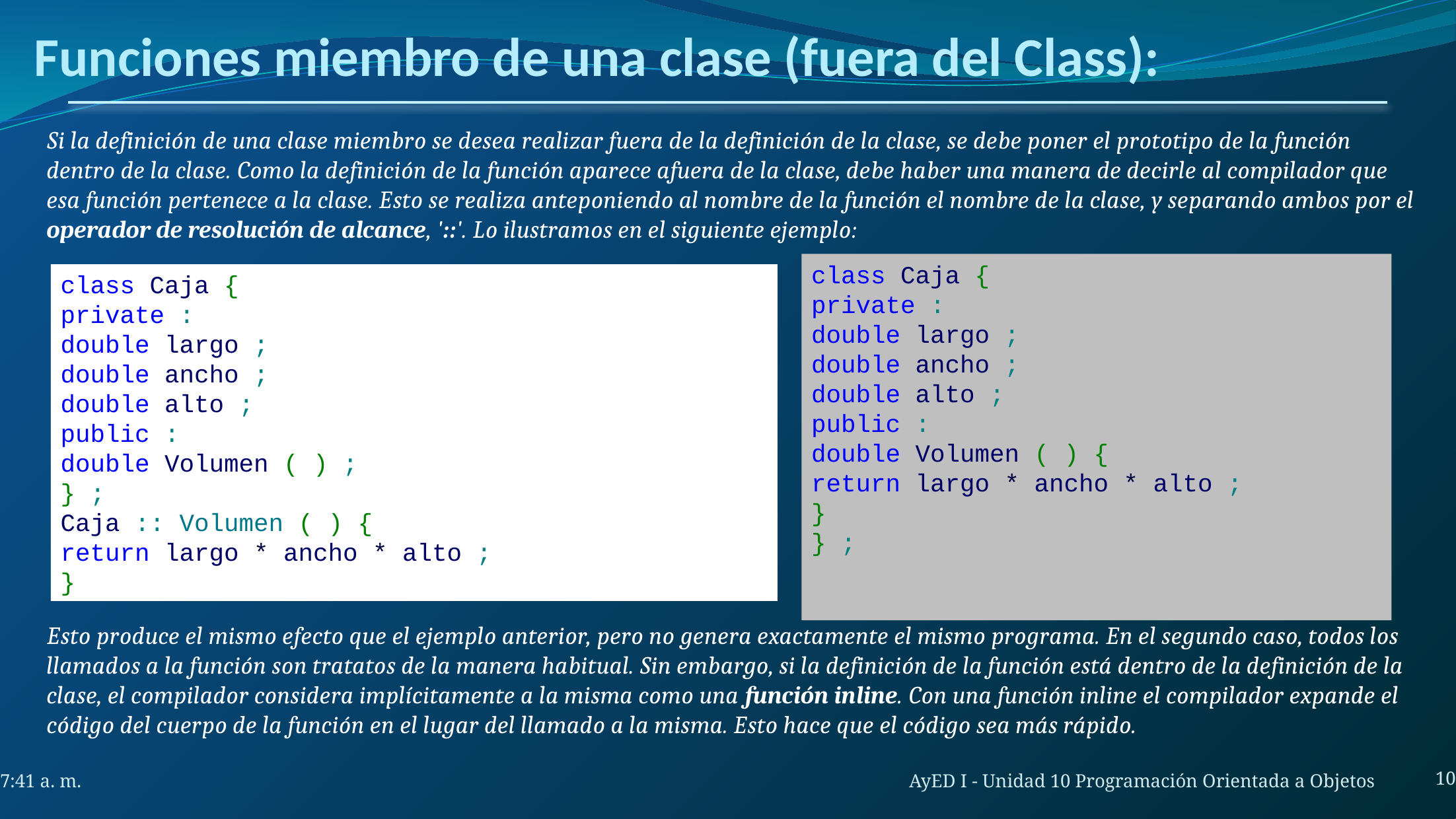

# Funciones miembro de una clase (fuera del Class):
Si la definición de una clase miembro se desea realizar fuera de la definición de la clase, se debe poner el prototipo de la función dentro de la clase. Como la definición de la función aparece afuera de la clase, debe haber una manera de decirle al compilador que esa función pertenece a la clase. Esto se realiza anteponiendo al nombre de la función el nombre de la clase, y separando ambos por el operador de resolución de alcance, '::'. Lo ilustramos en el siguiente ejemplo:

Esto produce el mismo efecto que el ejemplo anterior, pero no genera exactamente el mismo programa. En el segundo caso, todos los llamados a la función son tratatos de la manera habitual. Sin embargo, si la definición de la función está dentro de la definición de la clase, el compilador considera implícitamente a la misma como una función inline. Con una función inline el compilador expande el código del cuerpo de la función en el lugar del llamado a la misma. Esto hace que el código sea más rápido.
class Caja {
private :
double largo ;
double ancho ;
double alto ;
public :
double Volumen ( ) {
return largo * ancho * alto ;
}
} ;

class Caja {
private :
double largo ;
double ancho ;
double alto ;
public :
double Volumen ( ) ;
} ;
Caja :: Volumen ( ) {
return largo * ancho * alto ;
}
10
7:41 a. m.
AyED I - Unidad 10 Programación Orientada a Objetos